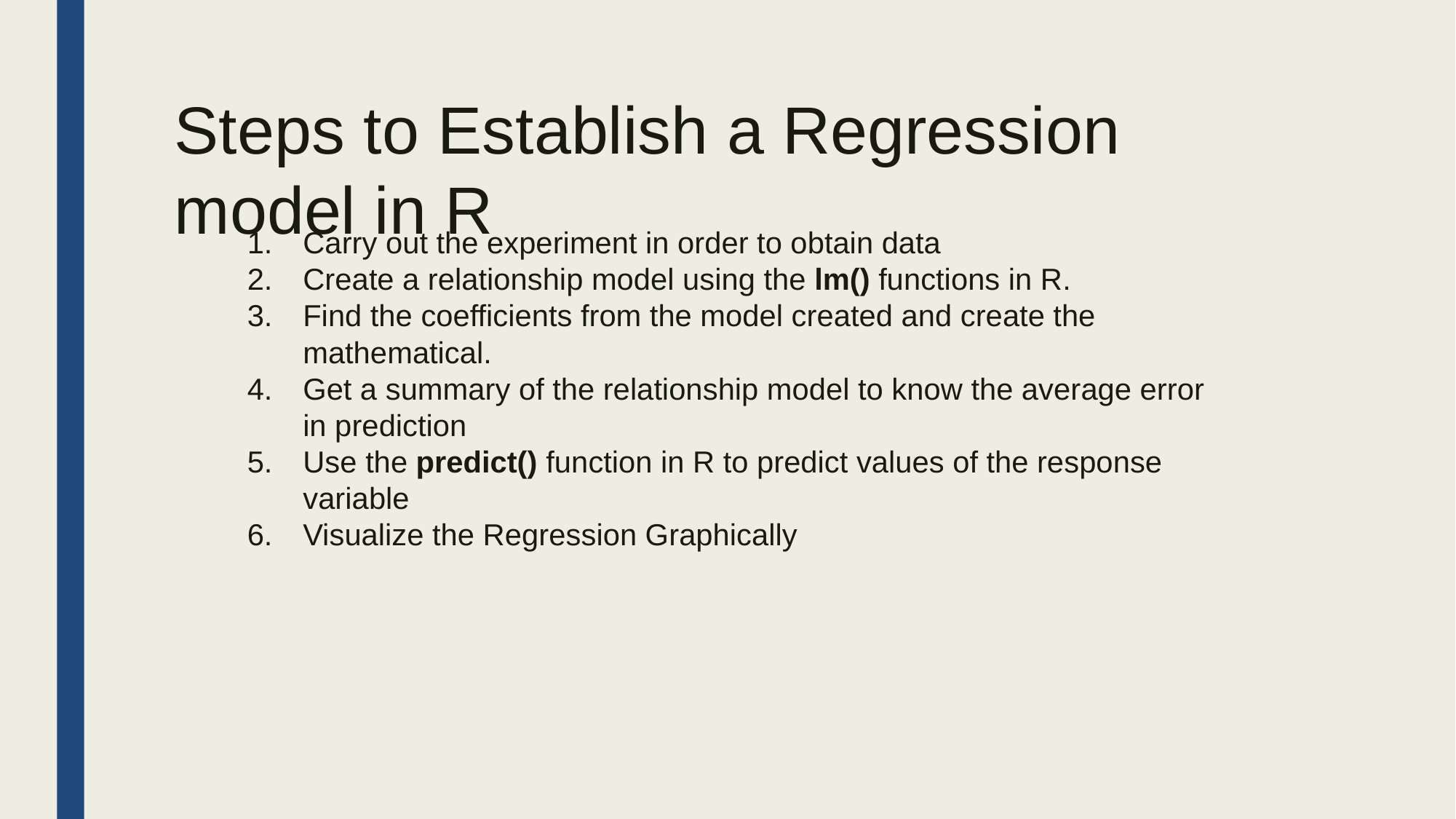

Steps to Establish a Regression model in R

Carry out the experiment in order to obtain data
Create a relationship model using the lm() functions in R.
Find the coefficients from the model created and create the mathematical.
Get a summary of the relationship model to know the average error in prediction
Use the predict() function in R to predict values of the response variable
Visualize the Regression Graphically